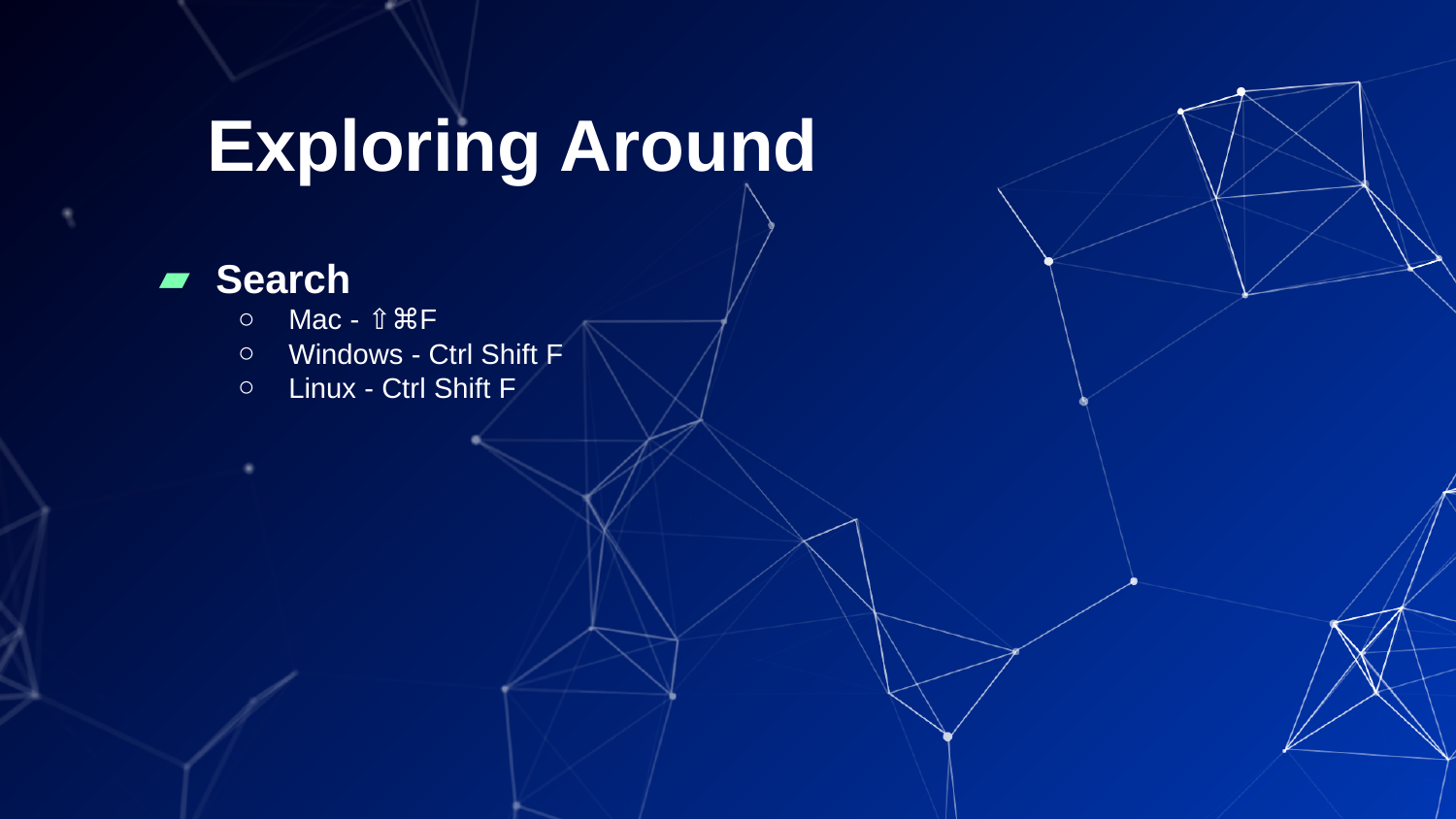

# Exploring Around

Search
Mac - ⇧⌘F
Windows - Ctrl Shift F
Linux - Ctrl Shift F

15